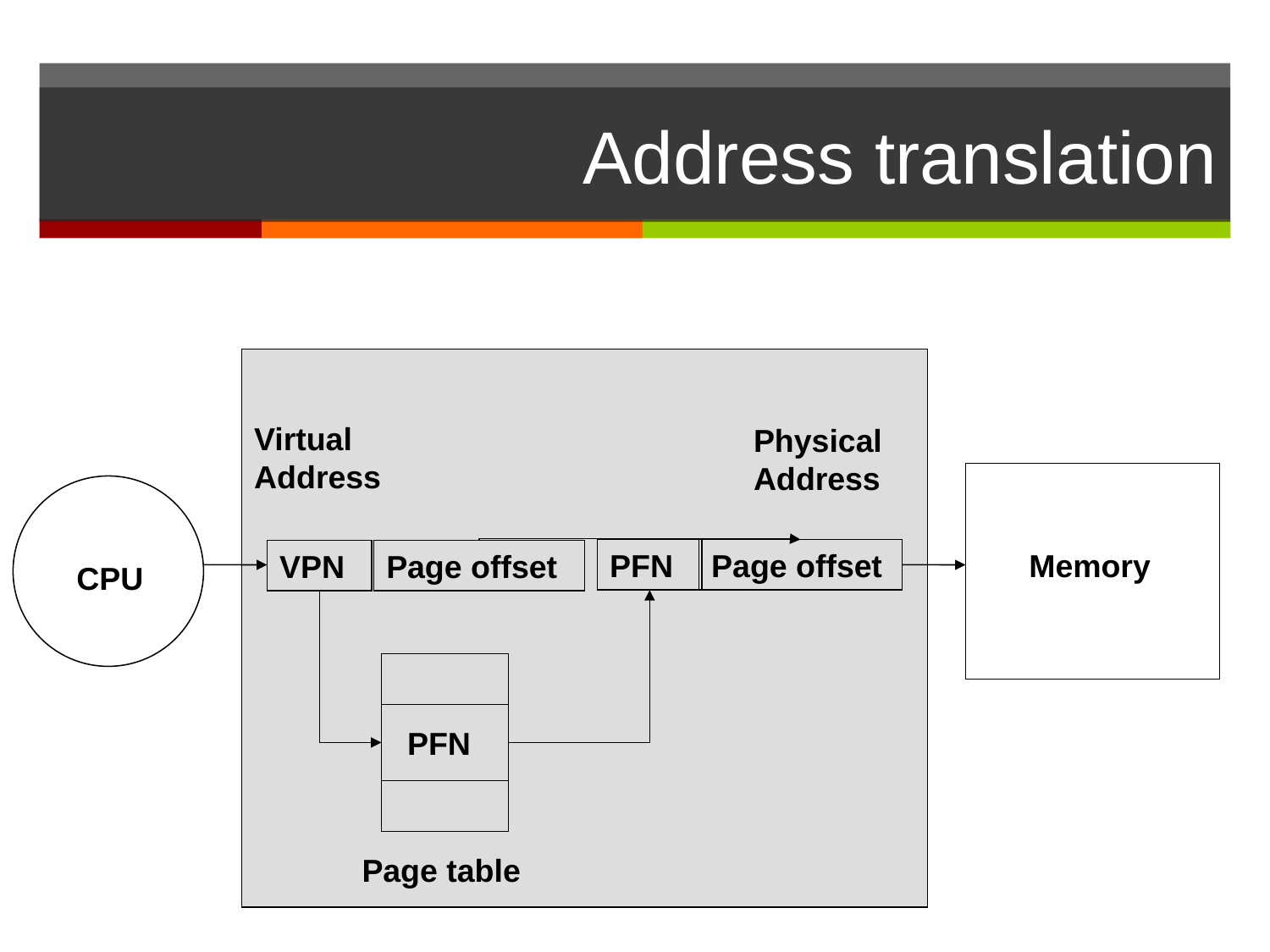

# Address translation

Virtual
Address
Physical
Address

Memory
PFN
Page offset
VPN
Page offset
CPU

PFN
Page table